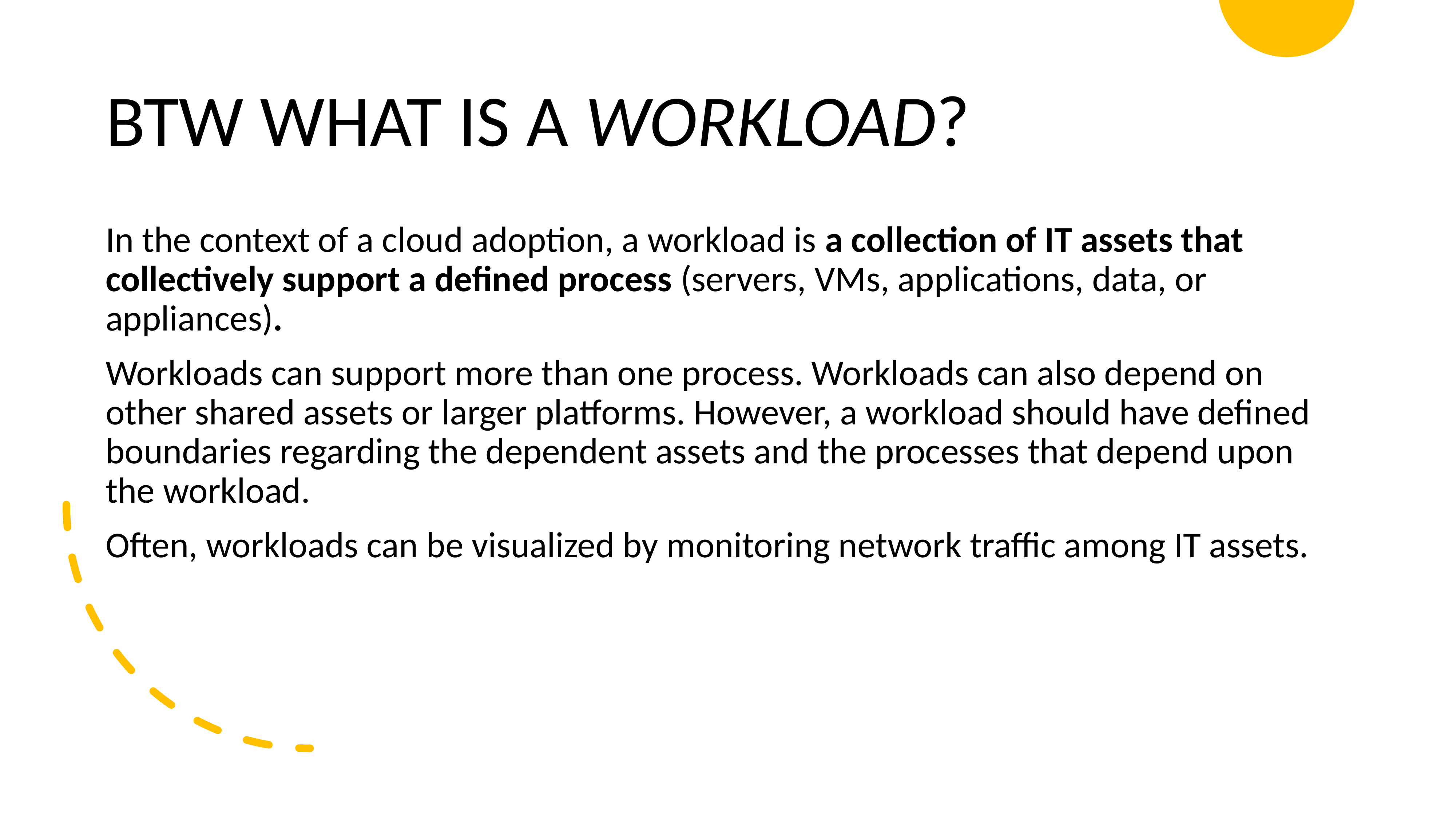

# Btw what is a workload?
In the context of a cloud adoption, a workload is a collection of IT assets that collectively support a defined process (servers, VMs, applications, data, or appliances).
Workloads can support more than one process. Workloads can also depend on other shared assets or larger platforms. However, a workload should have defined boundaries regarding the dependent assets and the processes that depend upon the workload.
Often, workloads can be visualized by monitoring network traffic among IT assets.